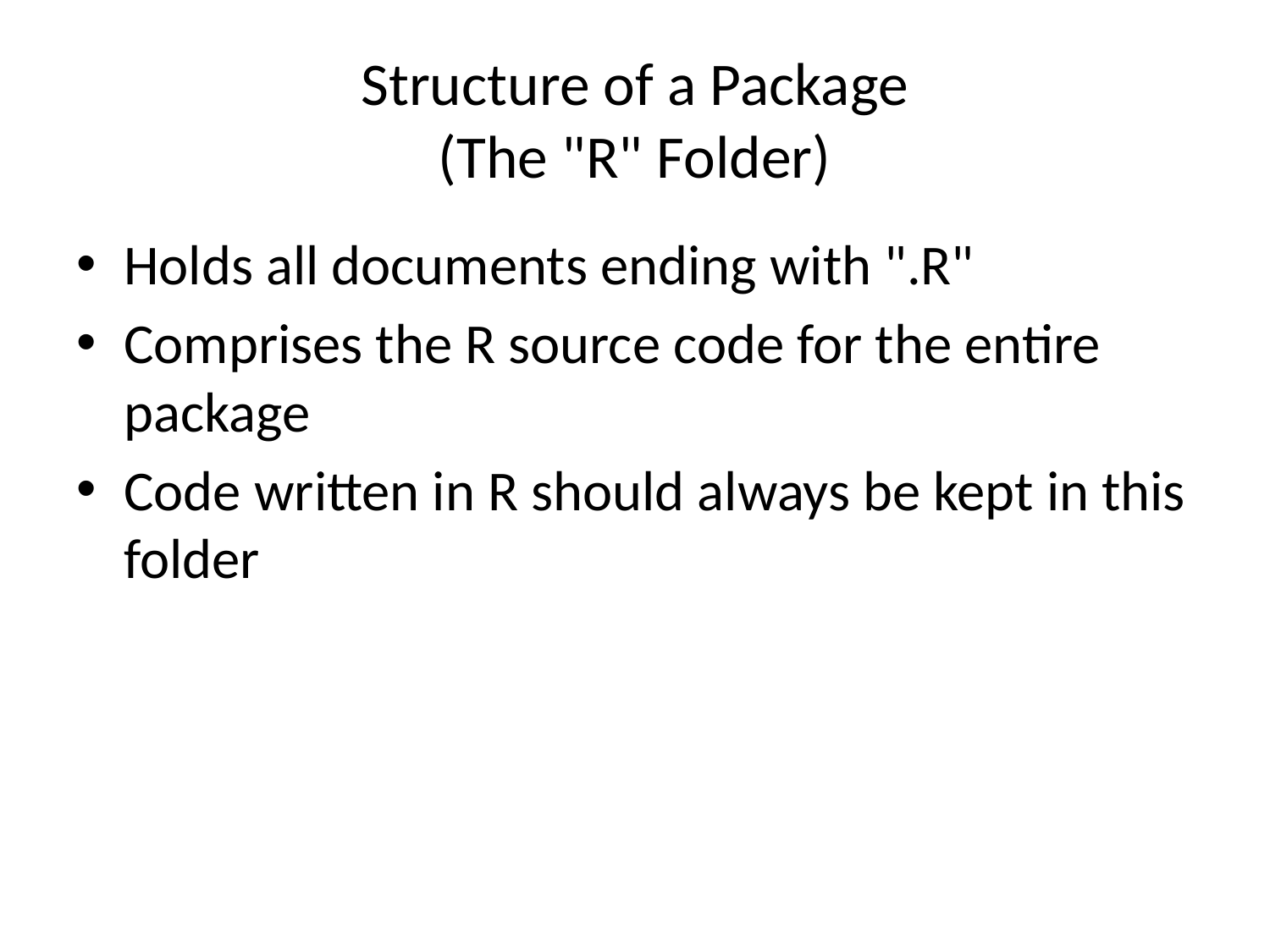

# Structure of a Package (The "R" Folder)
Holds all documents ending with ".R"
Comprises the R source code for the entire package
Code written in R should always be kept in this folder